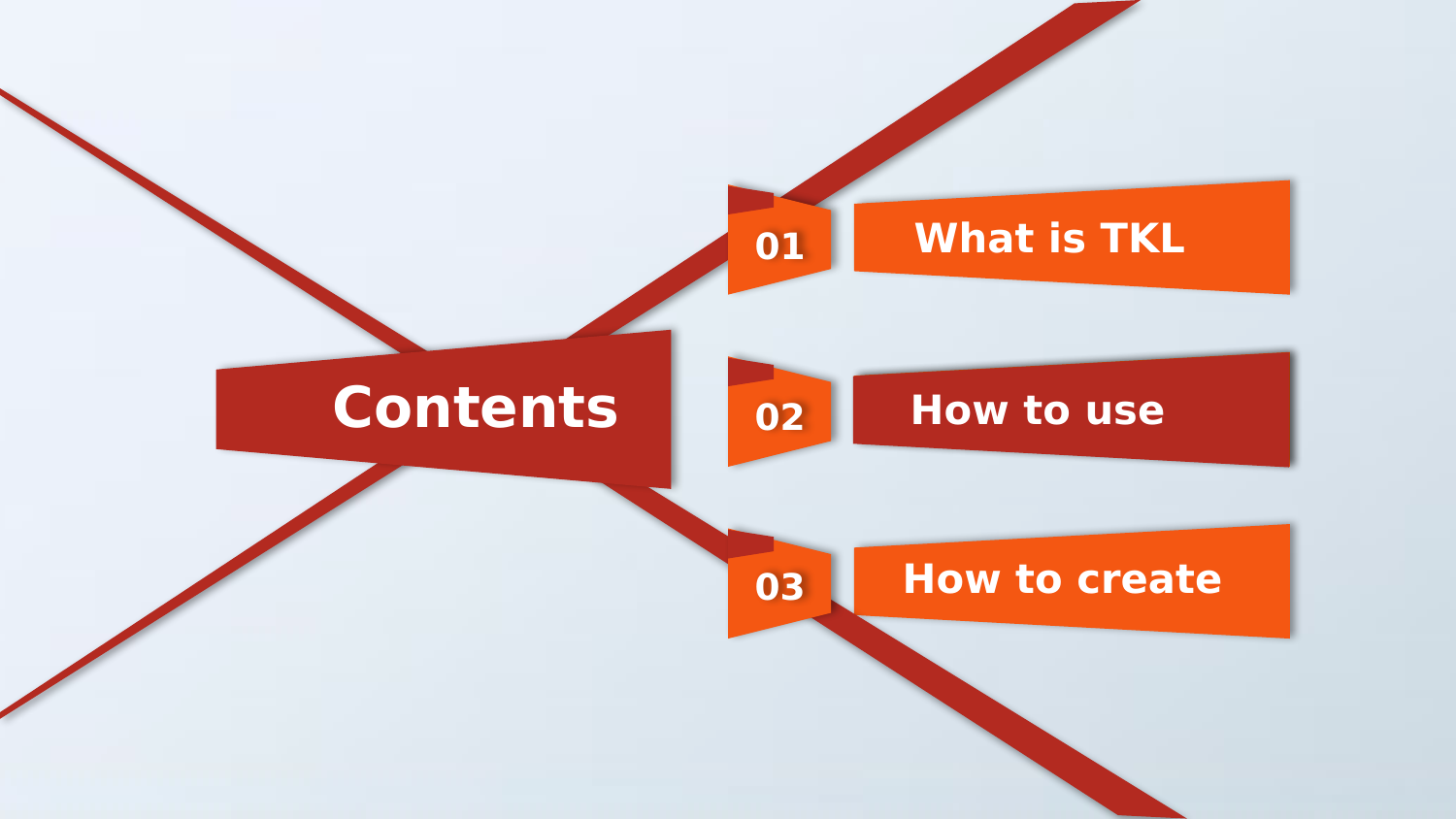

What is TKL
01

Contents
How to use
02

How to create
03